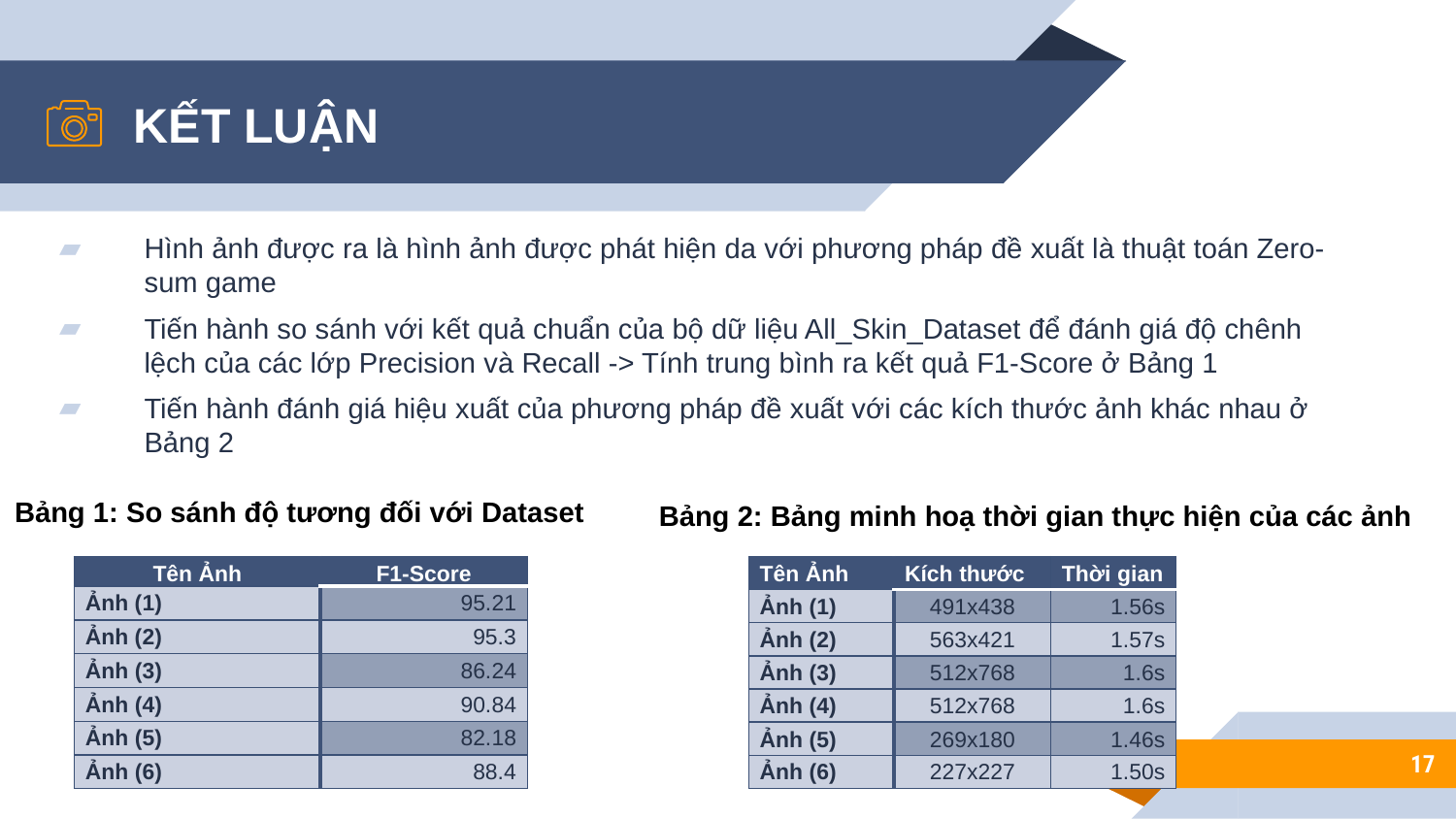

# KẾT LUẬN

Hình ảnh được ra là hình ảnh được phát hiện da với phương pháp đề xuất là thuật toán Zero-sum game
Tiến hành so sánh với kết quả chuẩn của bộ dữ liệu All_Skin_Dataset để đánh giá độ chênh lệch của các lớp Precision và Recall -> Tính trung bình ra kết quả F1-Score ở Bảng 1
Tiến hành đánh giá hiệu xuất của phương pháp đề xuất với các kích thước ảnh khác nhau ở Bảng 2
Bảng 2: Bảng minh hoạ thời gian thực hiện của các ảnh
Bảng 1: So sánh độ tương đối với Dataset
| Tên Ảnh | F1-Score |
| --- | --- |
| Ảnh (1) | 95.21 |
| Ảnh (2) | 95.3 |
| Ảnh (3) | 86.24 |
| Ảnh (4) | 90.84 |
| Ảnh (5) | 82.18 |
| Ảnh (6) | 88.4 |
| Tên Ảnh | Kích thước | Thời gian |
| --- | --- | --- |
| Ảnh (1) | 491x438 | 1.56s |
| Ảnh (2) | 563x421 | 1.57s |
| Ảnh (3) | 512x768 | 1.6s |
| Ảnh (4) | 512x768 | 1.6s |
| Ảnh (5) | 269x180 | 1.46s |
| Ảnh (6) | 227x227 | 1.50s |
17